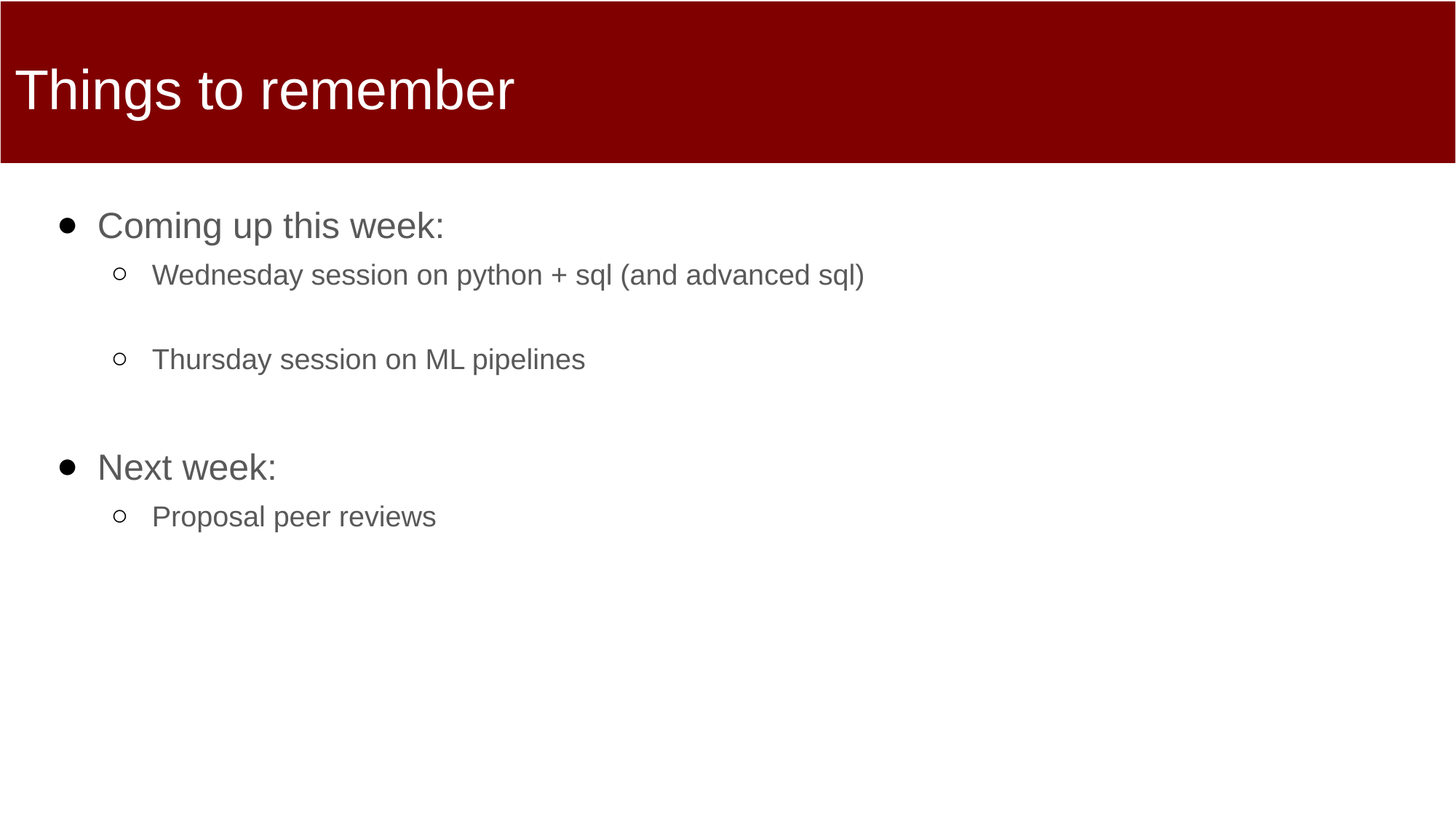

# Things to remember
Coming up this week:
Wednesday session on python + sql (and advanced sql)
Thursday session on ML pipelines

Next week:
Proposal peer reviews